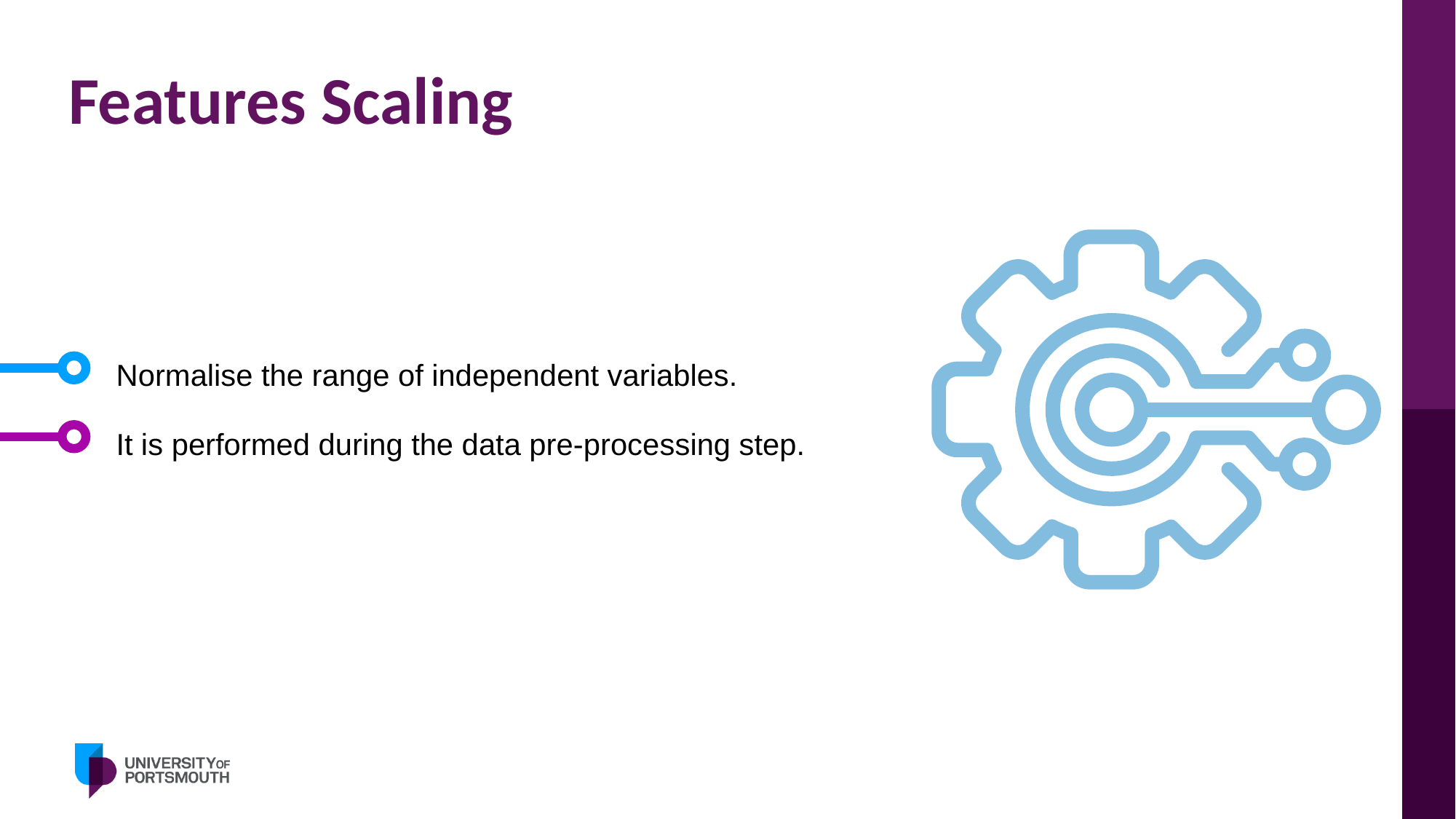

# Features Scaling

Normalise the range of independent variables.
It is performed during the data pre-processing step.